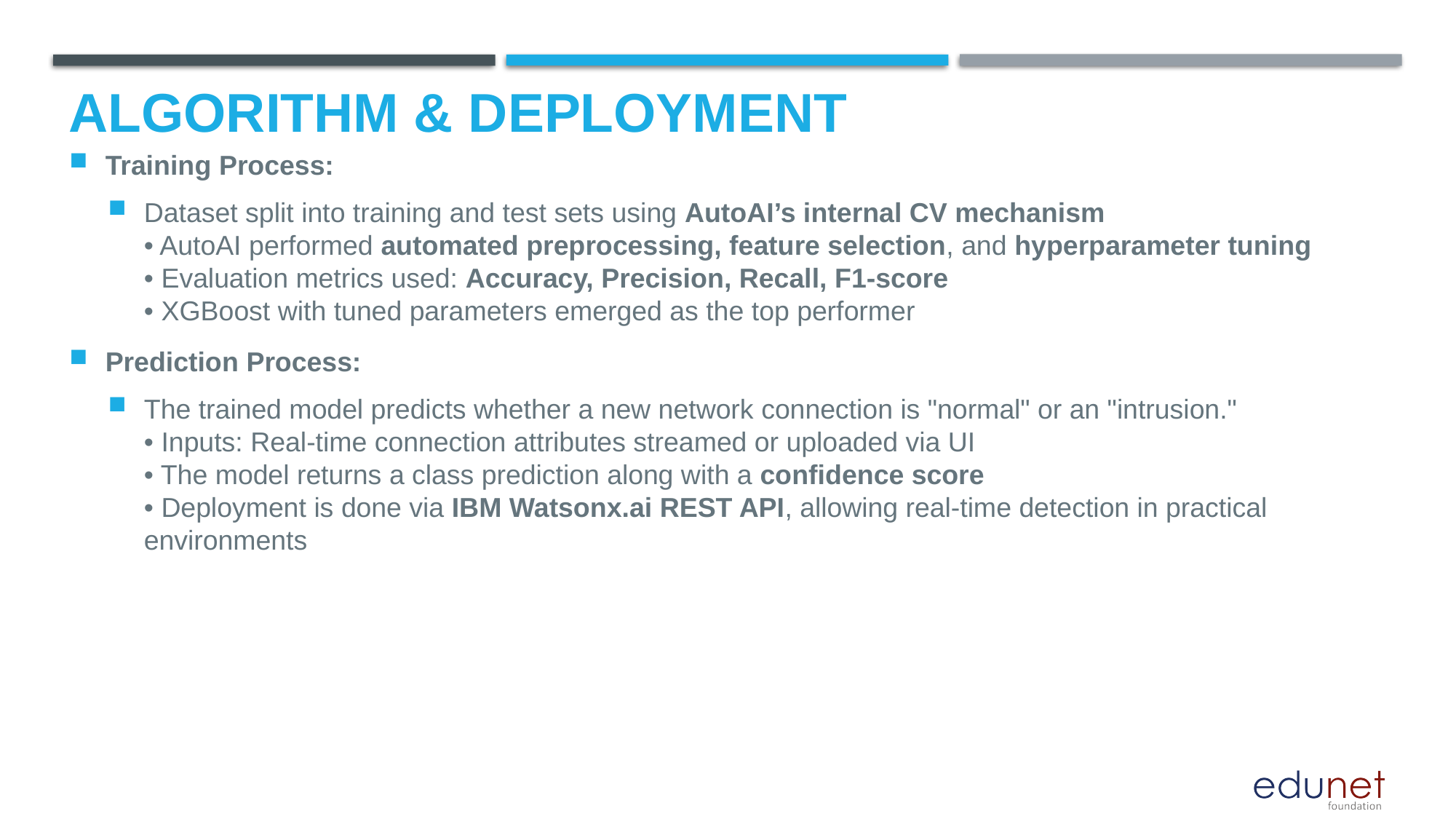

Training Process:
Dataset split into training and test sets using AutoAI’s internal CV mechanism
• AutoAI performed automated preprocessing, feature selection, and hyperparameter tuning
• Evaluation metrics used: Accuracy, Precision, Recall, F1-score
• XGBoost with tuned parameters emerged as the top performer
Prediction Process:
The trained model predicts whether a new network connection is "normal" or an "intrusion."
• Inputs: Real-time connection attributes streamed or uploaded via UI
• The model returns a class prediction along with a confidence score
• Deployment is done via IBM Watsonx.ai REST API, allowing real-time detection in practical environments
# Algorithm & Deployment